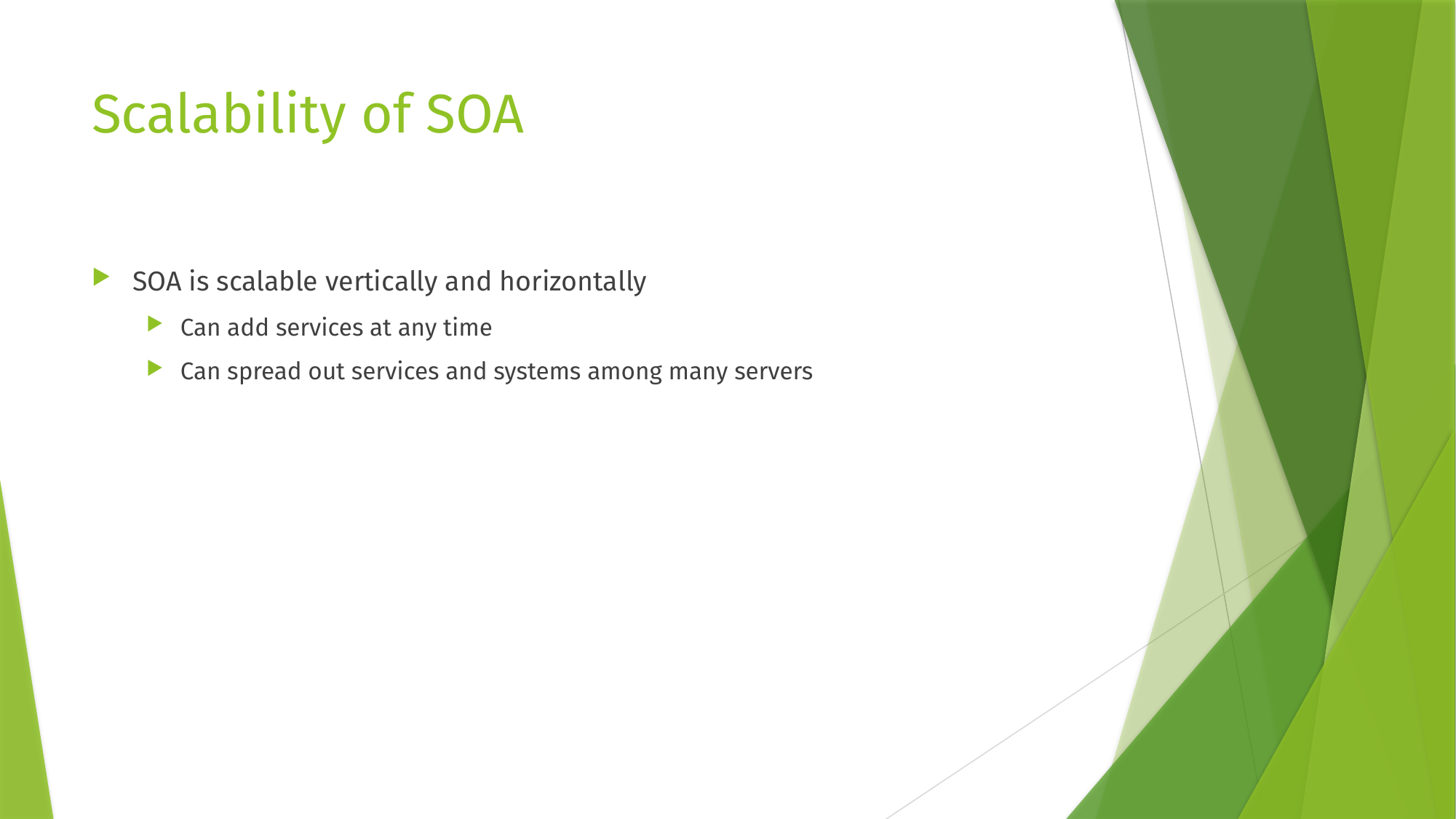

# Scalability of SOA
SOA is scalable vertically and horizontally
Can add services at any time
Can spread out services and systems among many servers